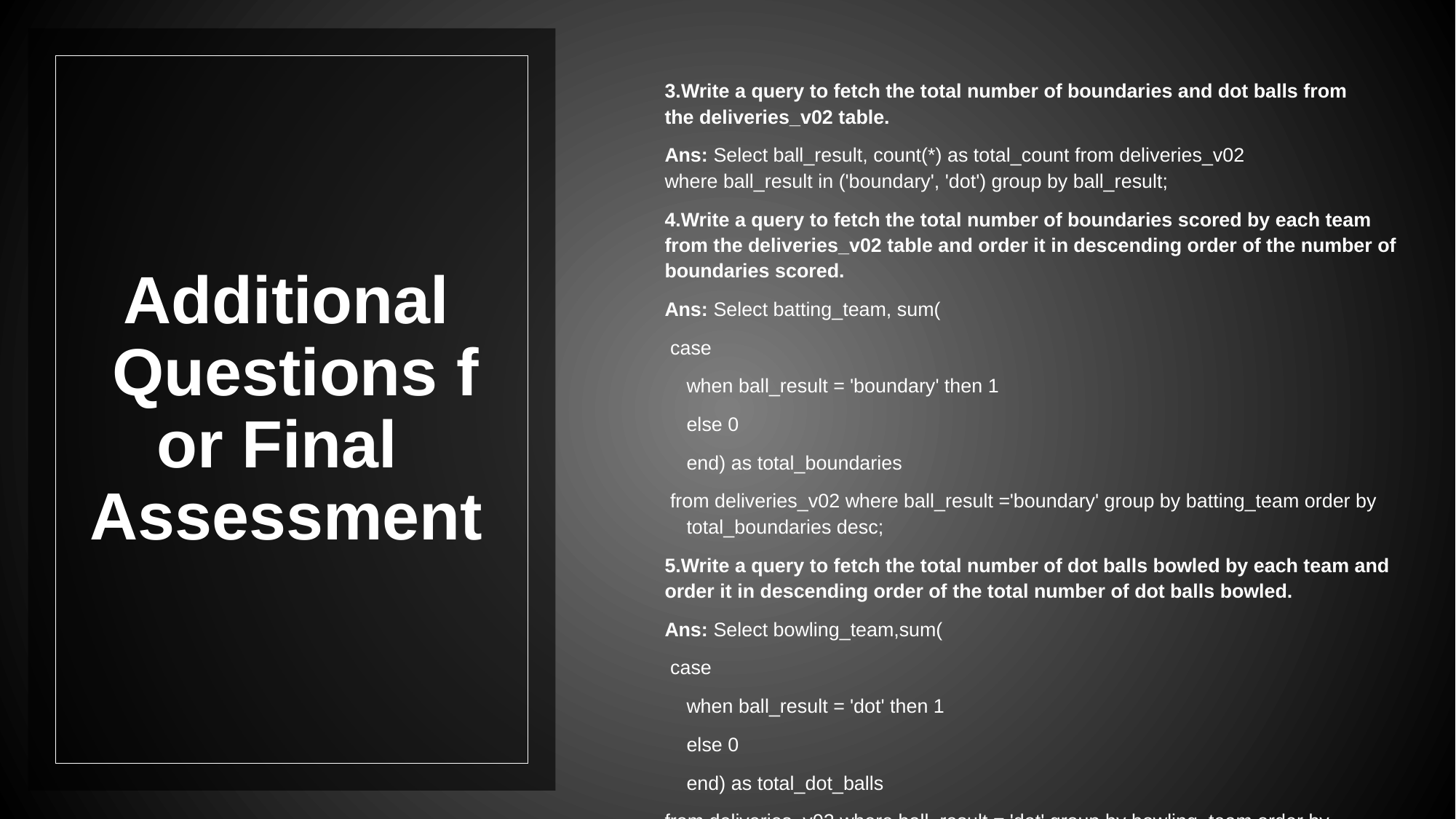

3.Write a query to fetch the total number of boundaries and dot balls from the deliveries_v02 table.
Ans: Select ball_result, count(*) as total_count from deliveries_v02 where ball_result in ('boundary', 'dot') group by ball_result;
4.Write a query to fetch the total number of boundaries scored by each team from the deliveries_v02 table and order it in descending order of the number of boundaries scored.
Ans: Select batting_team, sum(
 case
    when ball_result = 'boundary' then 1
    else 0
    end) as total_boundaries
 from deliveries_v02 where ball_result ='boundary' group by batting_team order by total_boundaries desc;
5.Write a query to fetch the total number of dot balls bowled by each team and order it in descending order of the total number of dot balls bowled.
Ans: Select bowling_team,sum(
 case
    when ball_result = 'dot' then 1
    else 0
    end) as total_dot_balls
from deliveries_v02 where ball_result = 'dot' group by bowling_team order by total_dot_balls desc;

# Additional   Questions for Final  Assessment